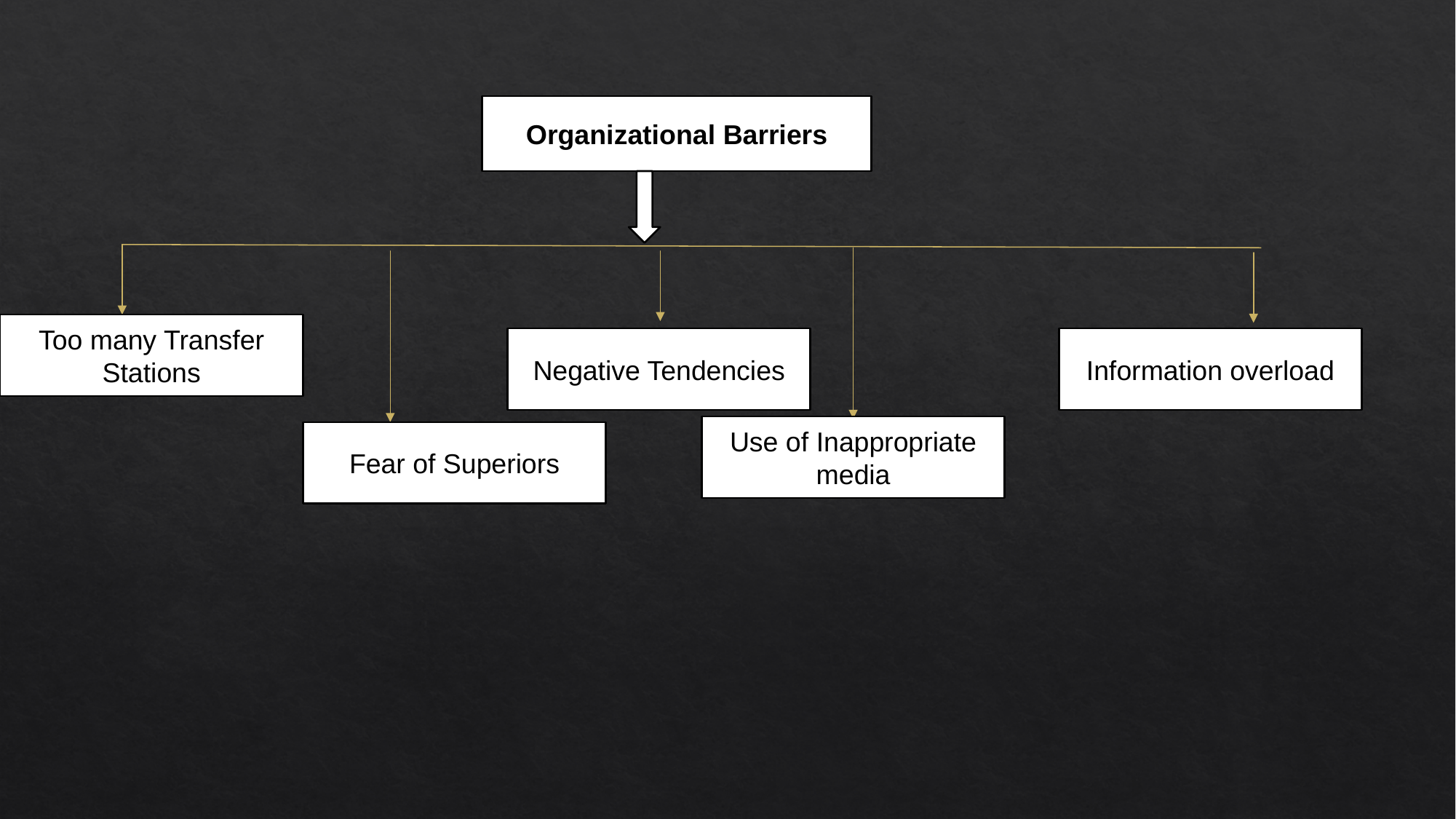

Organizational Barriers

Too many Transfer Stations
Negative Tendencies
Information overload
Use of Inappropriate media
Fear of Superiors